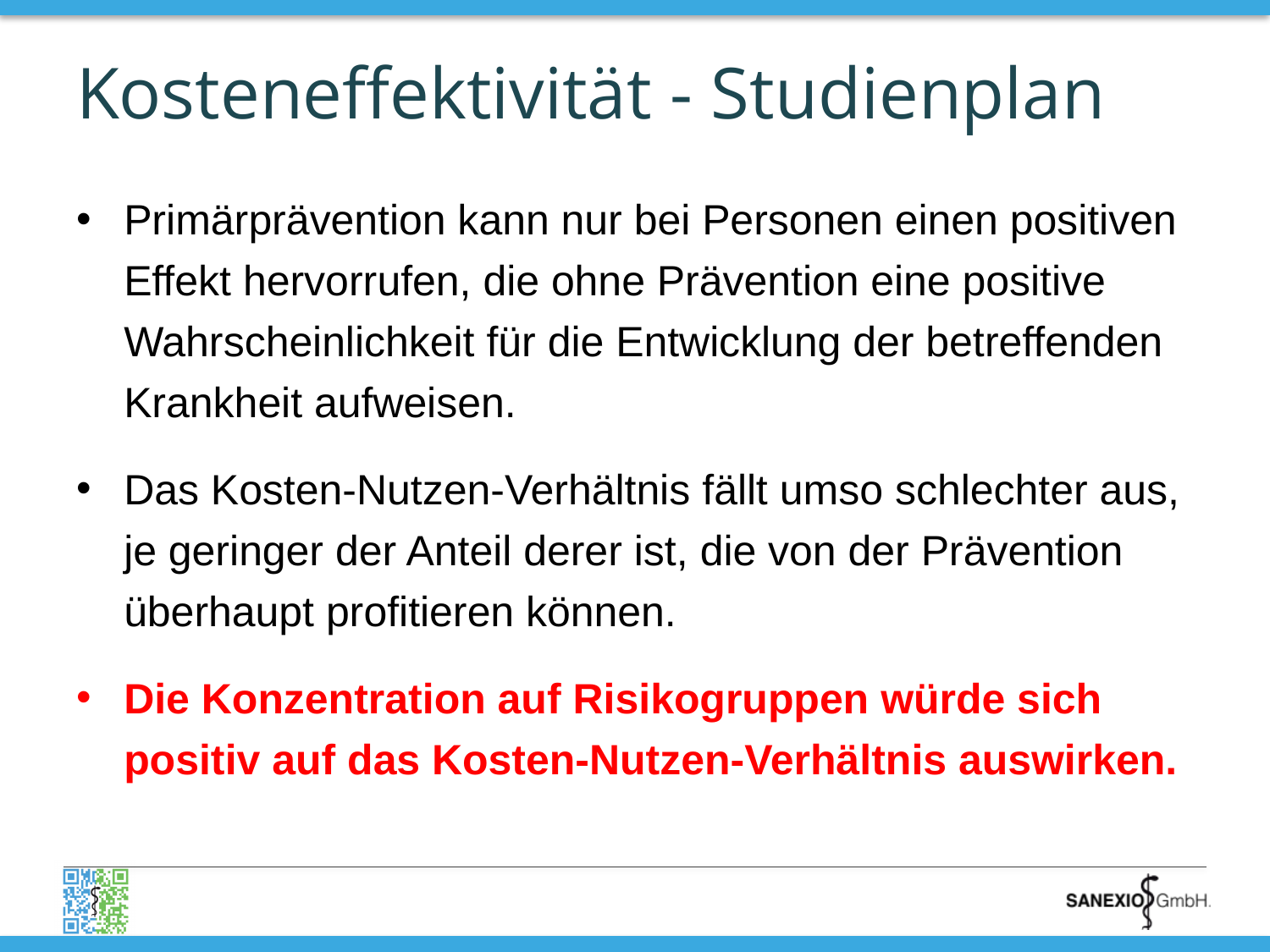

# Kosteneffektivität - Studienplan
Primärprävention kann nur bei Personen einen positiven Effekt hervorrufen, die ohne Prävention eine positive Wahrscheinlichkeit für die Entwicklung der betreffenden Krankheit aufweisen.
Das Kosten-Nutzen-Verhältnis fällt umso schlechter aus, je geringer der Anteil derer ist, die von der Prävention überhaupt profitieren können.
Die Konzentration auf Risikogruppen würde sich positiv auf das Kosten-Nutzen-Verhältnis auswirken.